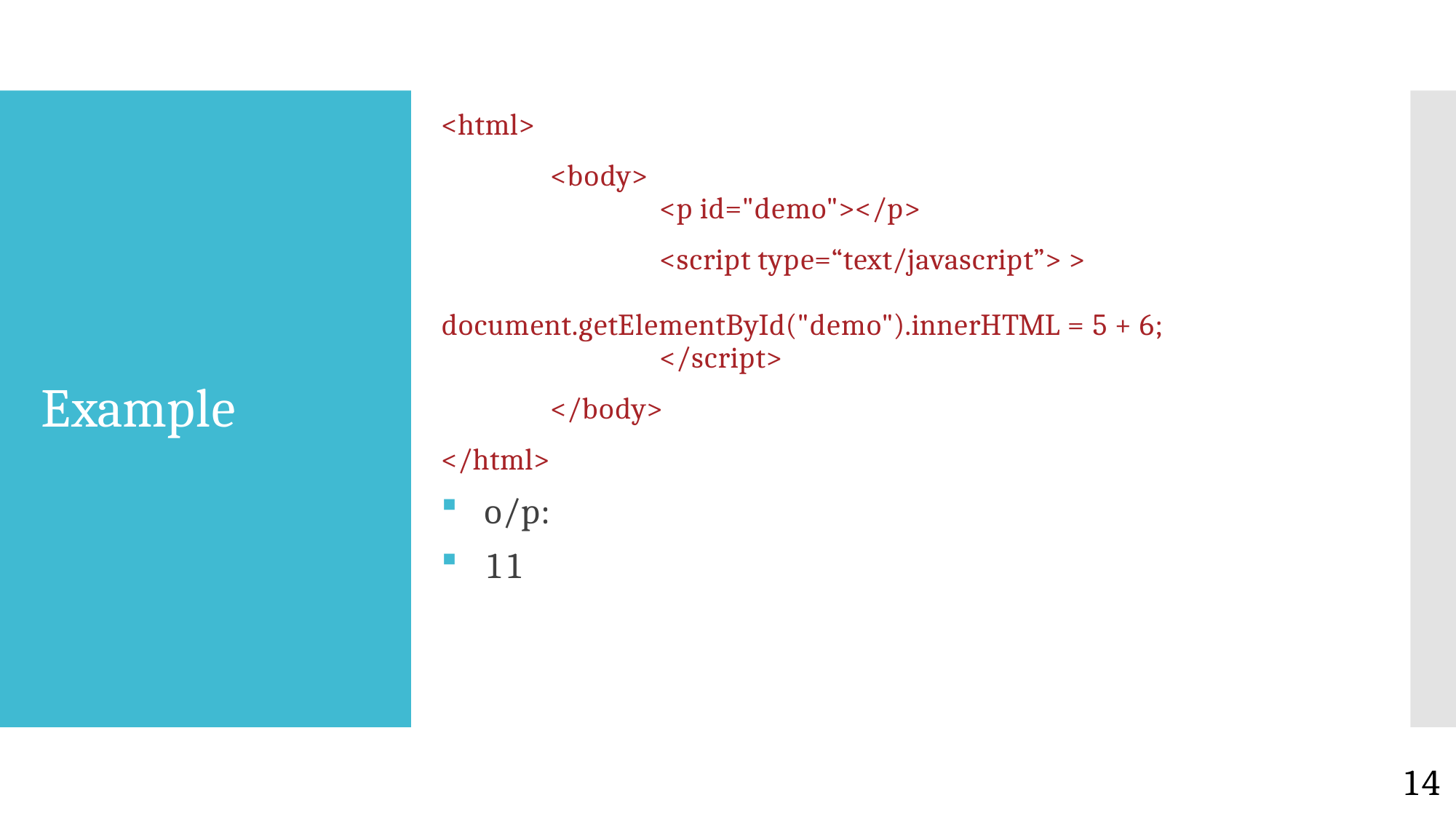

<html>
	<body>
		<p id="demo"></p>
		<script type=“text/javascript”> >
			document.getElementById("demo").innerHTML = 5 + 6;
		</script>
	</body>
</html>
o/p:
11
# Example
14